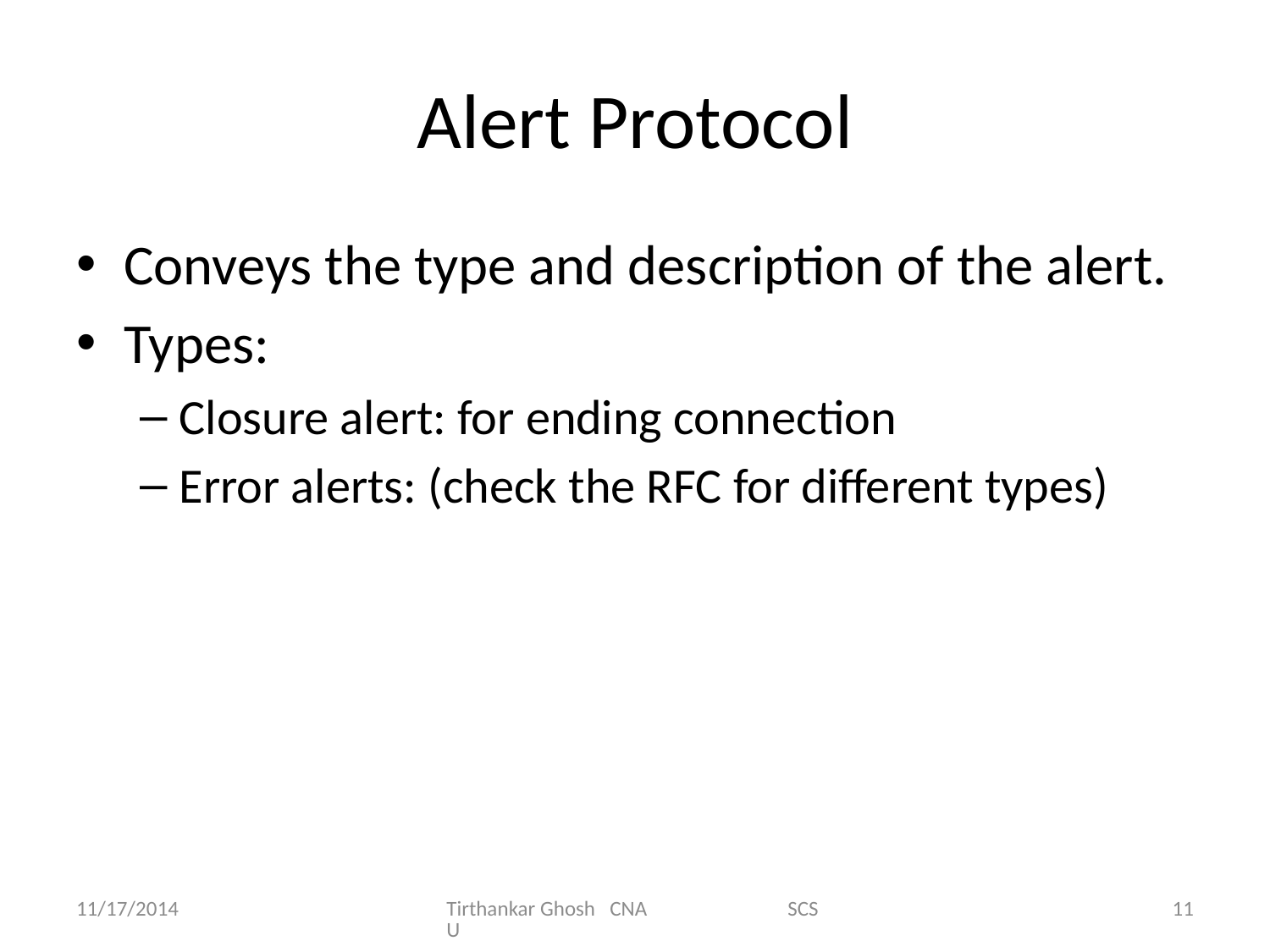

# Alert Protocol
Conveys the type and description of the alert.
Types:
Closure alert: for ending connection
Error alerts: (check the RFC for different types)

11/17/2014
Tirthankar Ghosh   CNA                             SCSU
11